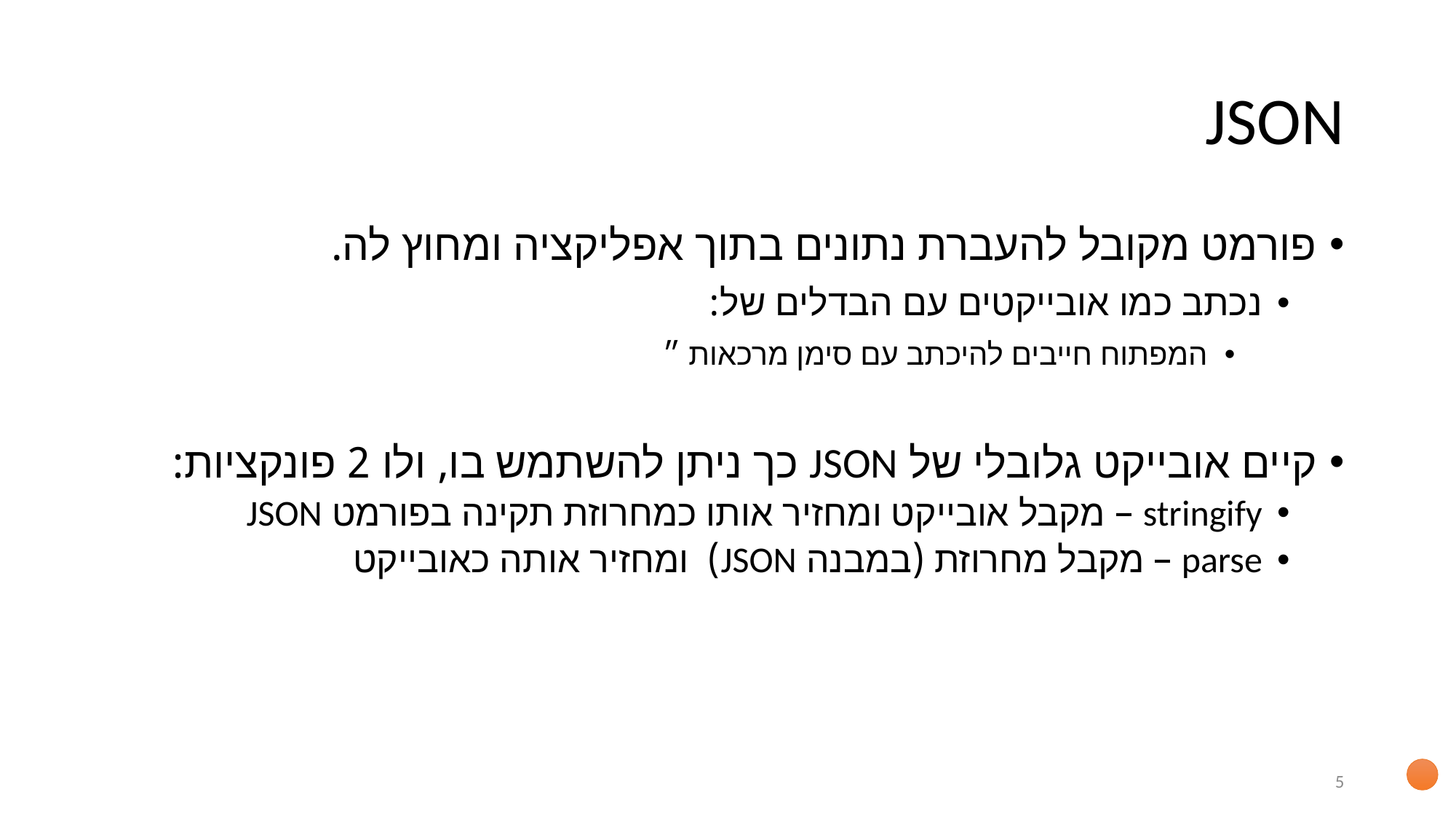

# JSON
פורמט מקובל להעברת נתונים בתוך אפליקציה ומחוץ לה.
נכתב כמו אובייקטים עם הבדלים של:
המפתוח חייבים להיכתב עם סימן מרכאות ״

קיים אובייקט גלובלי של JSON כך ניתן להשתמש בו, ולו 2 פונקציות:
stringify – מקבל אובייקט ומחזיר אותו כמחרוזת תקינה בפורמט JSON
parse – מקבל מחרוזת (במבנה JSON)  ומחזיר אותה כאובייקט
5